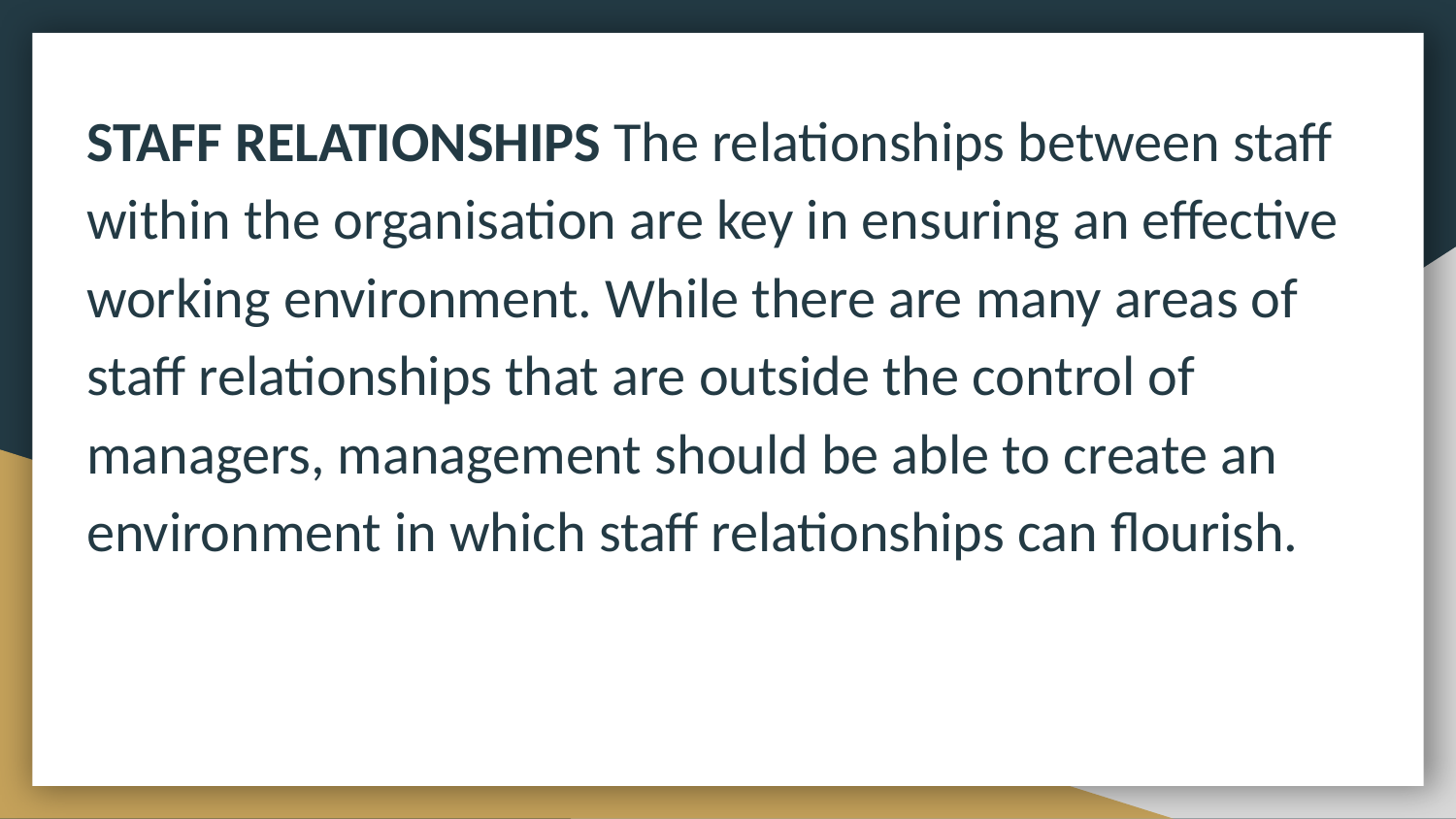

STAFF RELATIONSHIPS The relationships between staff within the organisation are key in ensuring an effective working environment. While there are many areas of staff relationships that are outside the control of managers, management should be able to create an environment in which staff relationships can flourish.